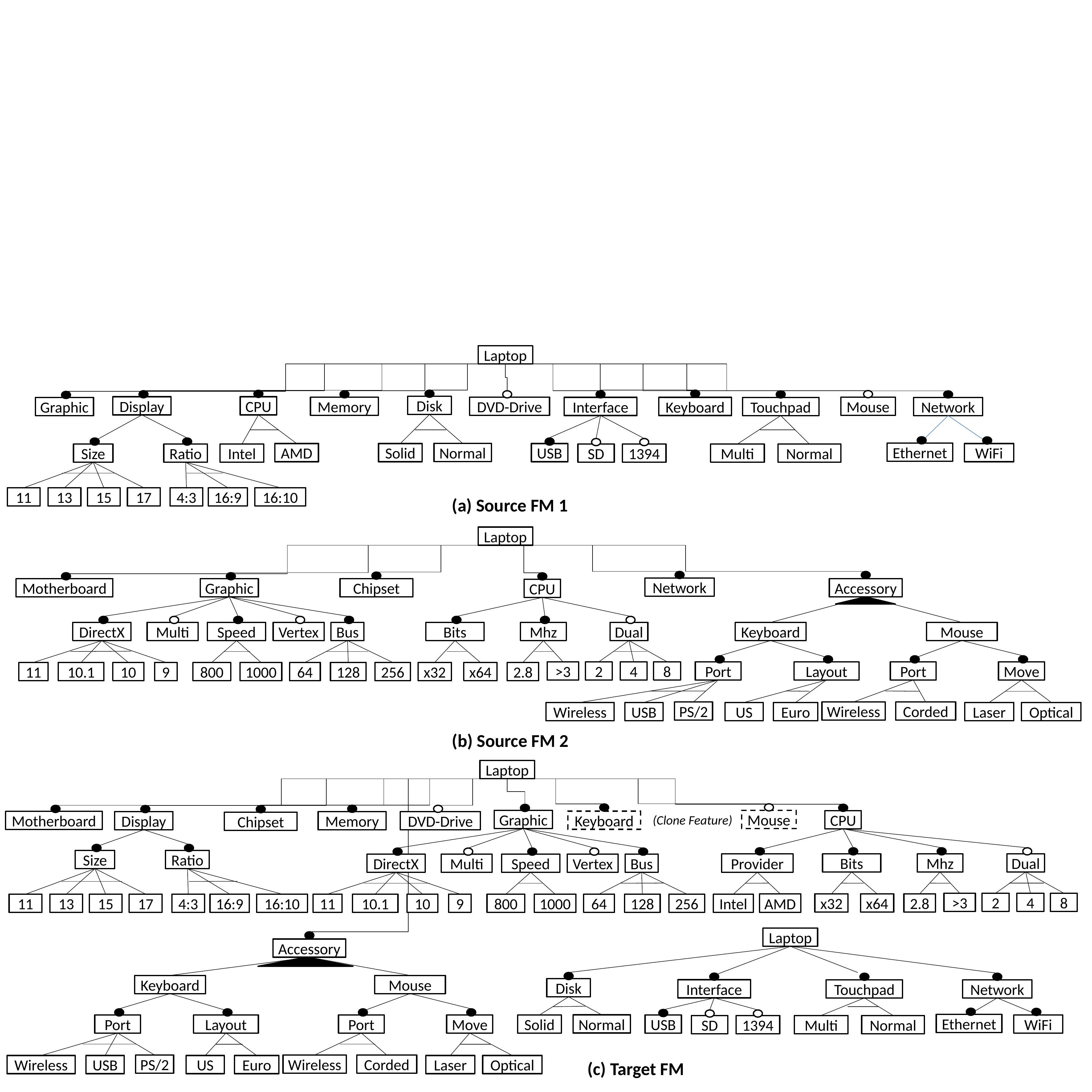

Laptop

Disk
Display
CPU
Memory
DVD-Drive
Mouse
Interface
Keyboard
Graphic
Touchpad
Network

Ethernet
Normal
AMD
Solid
USB
WiFi
Size
Ratio
Intel
SD
1394
Multi
Normal
17
4:3
16:9
16:10
11
13
15
(a) Source FM 1
Laptop

Network
Chipset
Accessory
Motherboard
Graphic
CPU

DirectX
Multi
Speed
Vertex
Bus
Bits
Mhz
Dual
Keyboard
Mouse

>3
2
4
8
Port
Layout
Port
Move
11
10.1
10
9
800
128
256
x32
x64
2.8
1000
64
PS/2
Wireless
Corded
Wireless
USB
US
Euro
Laser
Optical
(b) Source FM 2
Laptop

(Clone Feature)
Graphic
Mouse
CPU
Keyboard
Motherboard
Display
Memory
DVD-Drive
Chipset

Size
Ratio
Provider
Bits
Mhz
Dual
DirectX
Multi
Speed
Vertex
Bus
>3
2
4
8
AMD
x32
x64
2.8
17
4:3
16:9
16:10
11
10.1
10
9
800
128
256
1000
64
11
13
15
Intel
Laptop

Accessory

Keyboard
Mouse
Disk
Interface
Touchpad
Network

Ethernet
Normal
Port
Layout
Port
Move
Solid
USB
WiFi
SD
1394
Multi
Normal
PS/2
Wireless
Corded
(c) Target FM
Wireless
USB
US
Euro
Laser
Optical